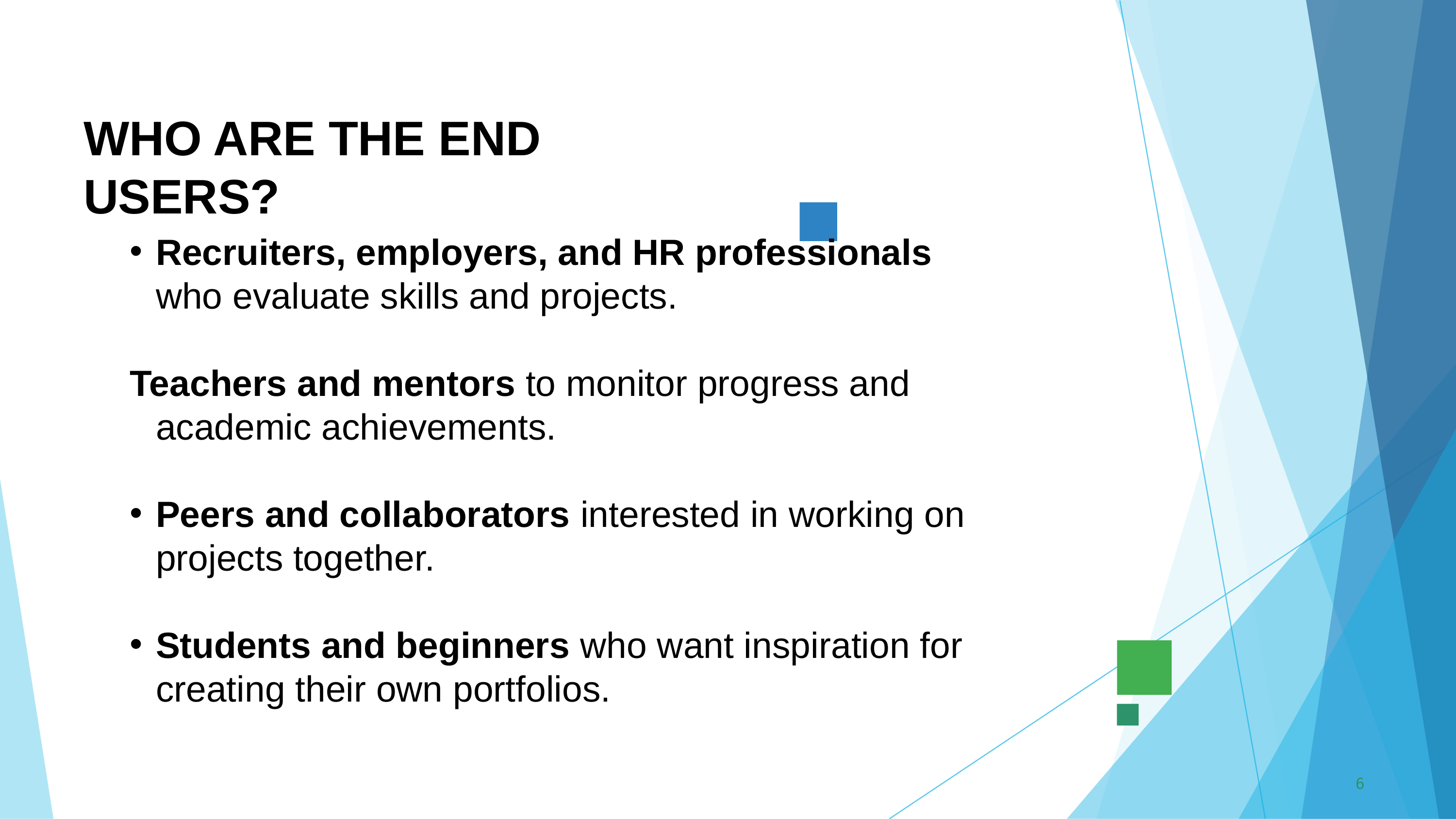

WHO ARE THE END USERS?

Recruiters, employers, and HR professionals who evaluate skills and projects.

Teachers and mentors to monitor progress and academic achievements.

Peers and collaborators interested in working on projects together.

Students and beginners who want inspiration for creating their own portfolios.

6